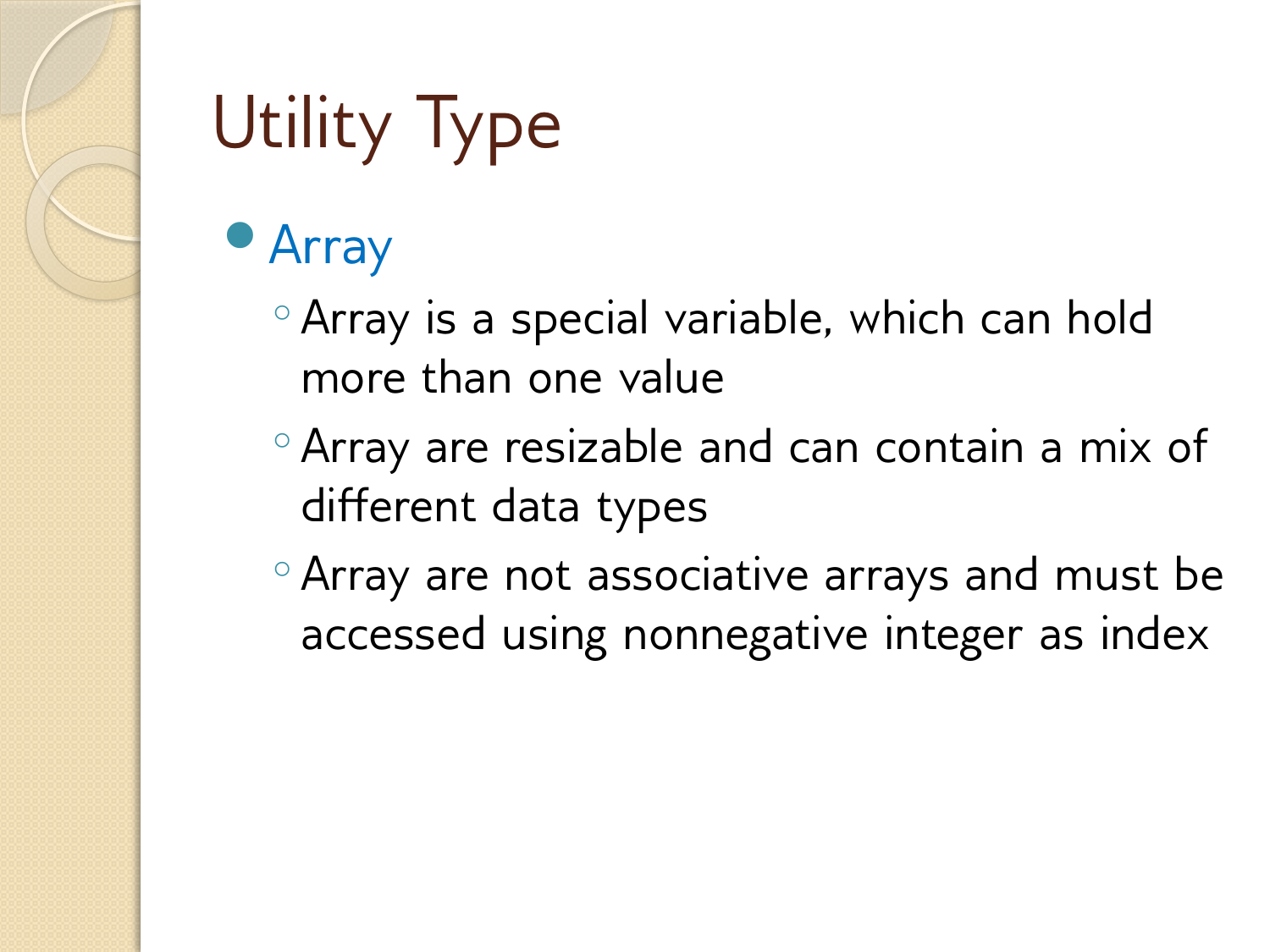

# Utility Type
Array
Array is a special variable, which can hold more than one value
Array are resizable and can contain a mix of different data types
Array are not associative arrays and must be accessed using nonnegative integer as index